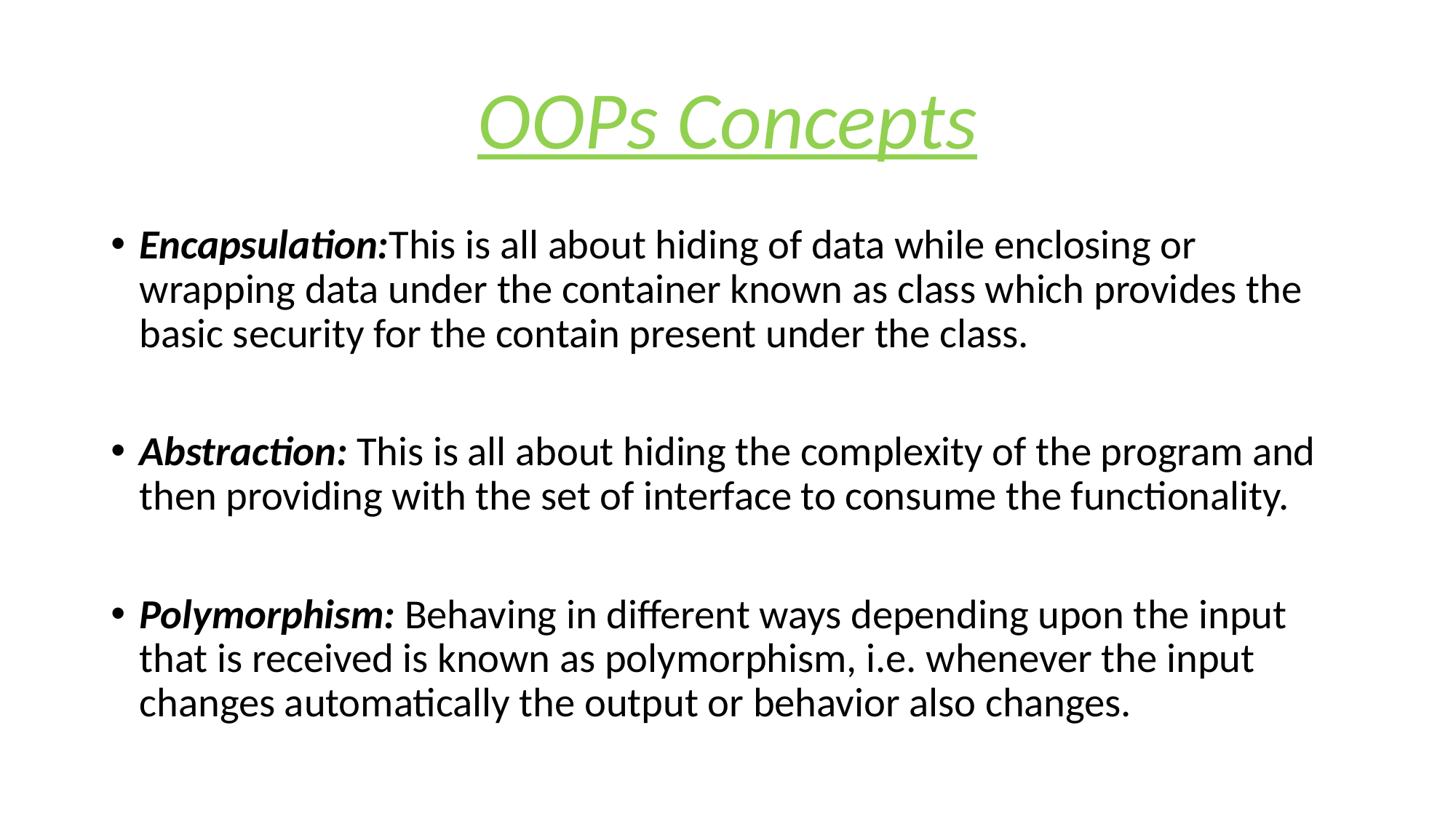

# OOPs Concepts
Encapsulation:This is all about hiding of data while enclosing or wrapping data under the container known as class which provides the basic security for the contain present under the class.

Abstraction: This is all about hiding the complexity of the program and then providing with the set of interface to consume the functionality.

Polymorphism: Behaving in different ways depending upon the input that is received is known as polymorphism, i.e. whenever the input changes automatically the output or behavior also changes.